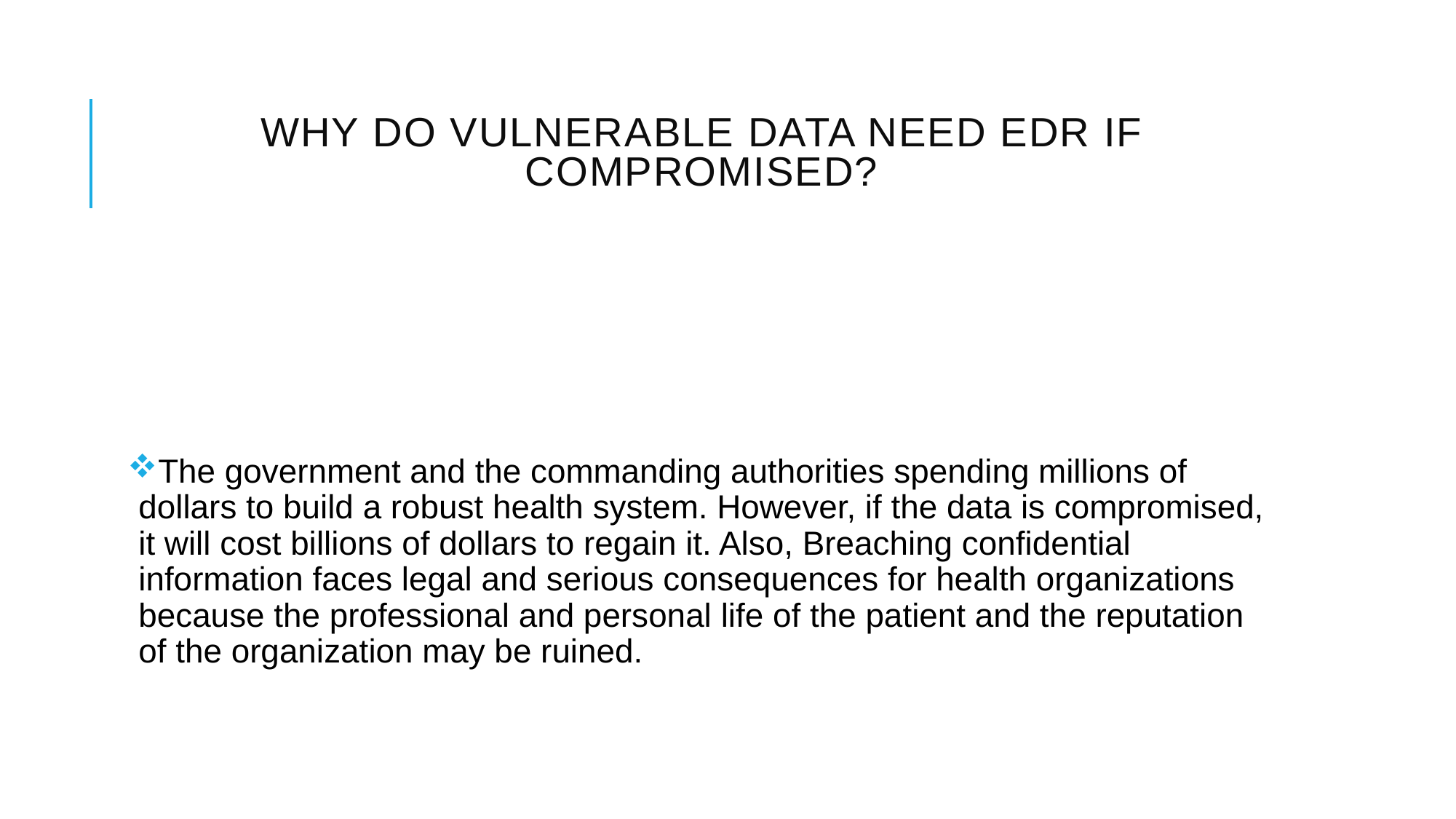

# Why do vulnerable data need EDR if compromised?

The government and the commanding authorities spending millions of dollars to build a robust health system. However, if the data is compromised, it will cost billions of dollars to regain it. Also, Breaching confidential information faces legal and serious consequences for health organizations because the professional and personal life of the patient and the reputation of the organization may be ruined.